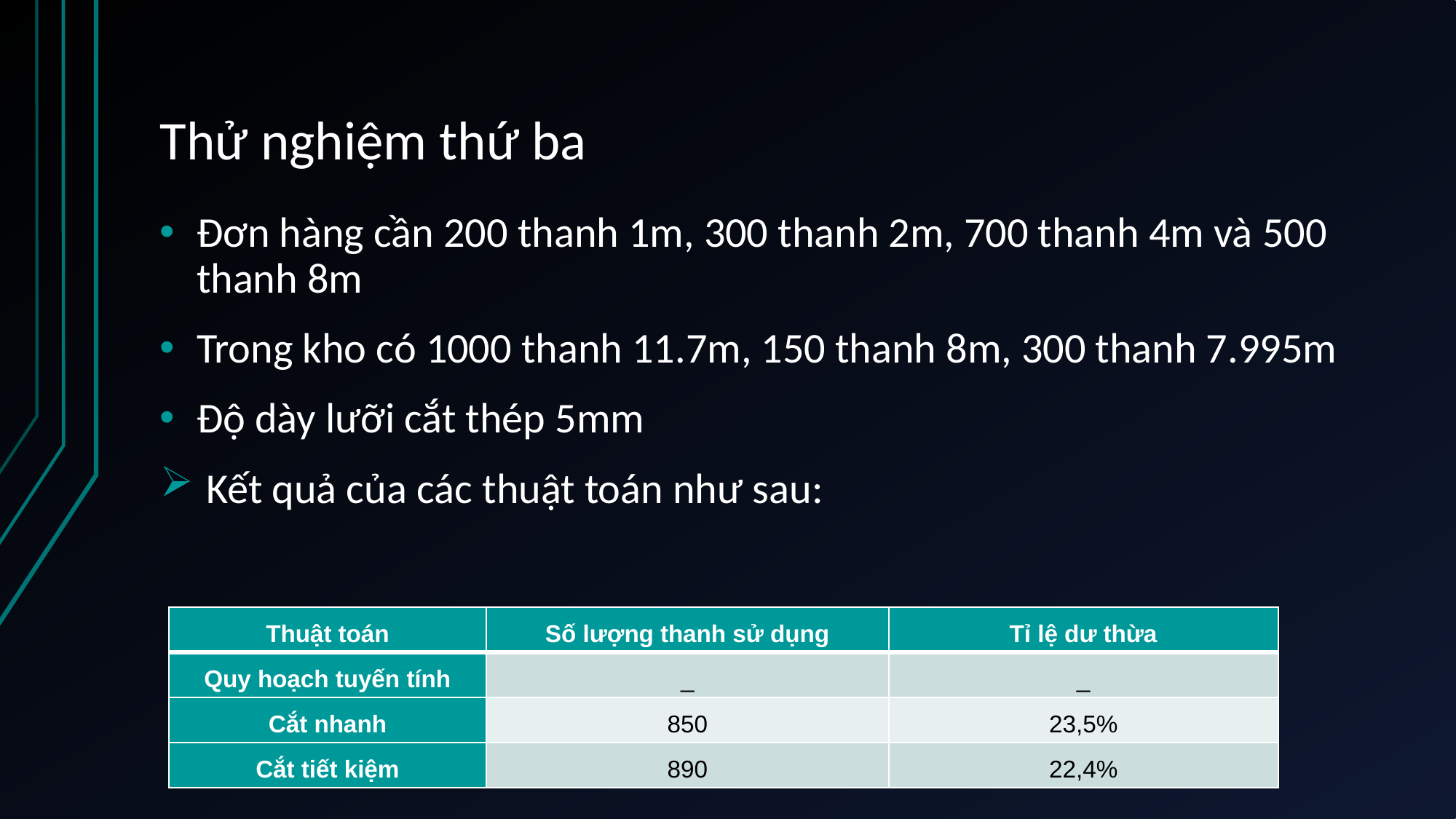

# Thử nghiệm thứ ba
Đơn hàng cần 200 thanh 1m, 300 thanh 2m, 700 thanh 4m và 500 thanh 8m
Trong kho có 1000 thanh 11.7m, 150 thanh 8m, 300 thanh 7.995m
Độ dày lưỡi cắt thép 5mm
 Kết quả của các thuật toán như sau:
| Thuật toán | Số lượng thanh sử dụng | Tỉ lệ dư thừa |
| --- | --- | --- |
| Quy hoạch tuyến tính | \_ | \_ |
| Cắt nhanh | 850 | 23,5% |
| Cắt tiết kiệm | 890 | 22,4% |